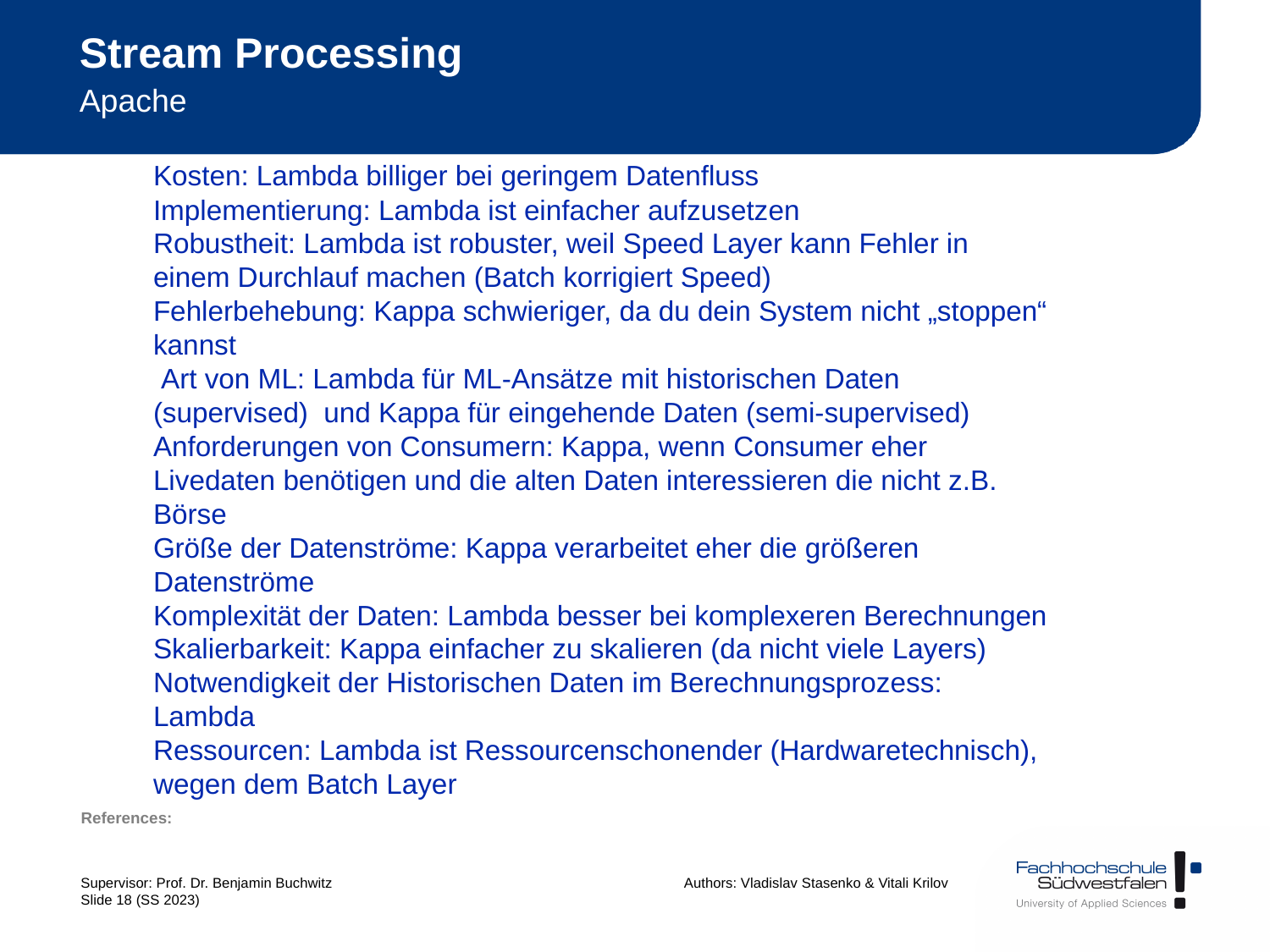

# Stream Processing
Apache
Kosten: Lambda billiger bei geringem Datenfluss
Implementierung: Lambda ist einfacher aufzusetzen
Robustheit: Lambda ist robuster, weil Speed Layer kann Fehler in einem Durchlauf machen (Batch korrigiert Speed)
Fehlerbehebung: Kappa schwieriger, da du dein System nicht „stoppen“ kannst
 Art von ML: Lambda für ML-Ansätze mit historischen Daten (supervised)  und Kappa für eingehende Daten (semi-supervised)
Anforderungen von Consumern: Kappa, wenn Consumer eher Livedaten benötigen und die alten Daten interessieren die nicht z.B. Börse
Größe der Datenströme: Kappa verarbeitet eher die größeren Datenströme
Komplexität der Daten: Lambda besser bei komplexeren Berechnungen
Skalierbarkeit: Kappa einfacher zu skalieren (da nicht viele Layers)
Notwendigkeit der Historischen Daten im Berechnungsprozess: Lambda
Ressourcen: Lambda ist Ressourcenschonender (Hardwaretechnisch), wegen dem Batch Layer